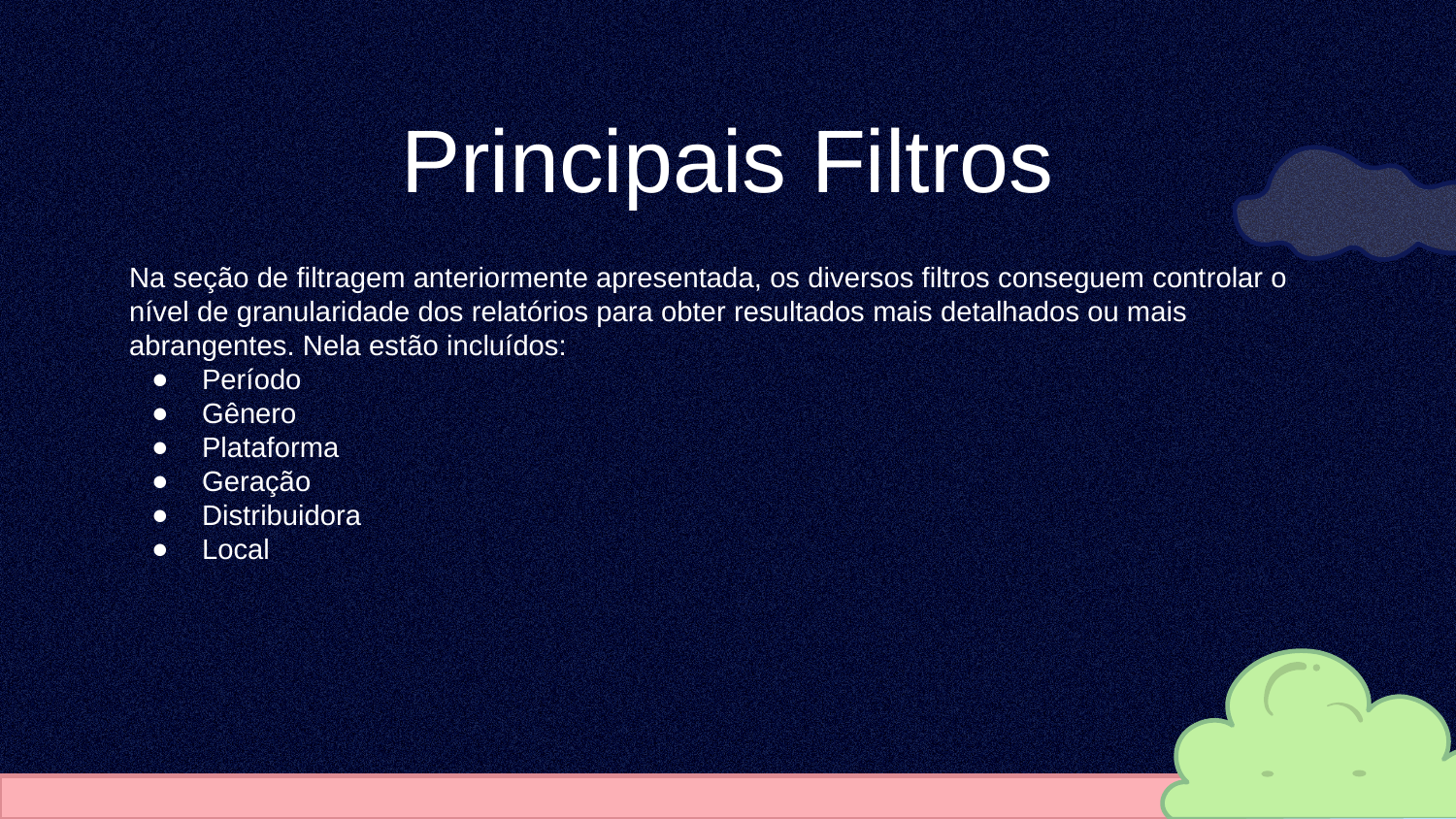

Principais Filtros
Na seção de filtragem anteriormente apresentada, os diversos filtros conseguem controlar o nível de granularidade dos relatórios para obter resultados mais detalhados ou mais abrangentes. Nela estão incluídos:
Período
Gênero
Plataforma
Geração
Distribuidora
Local